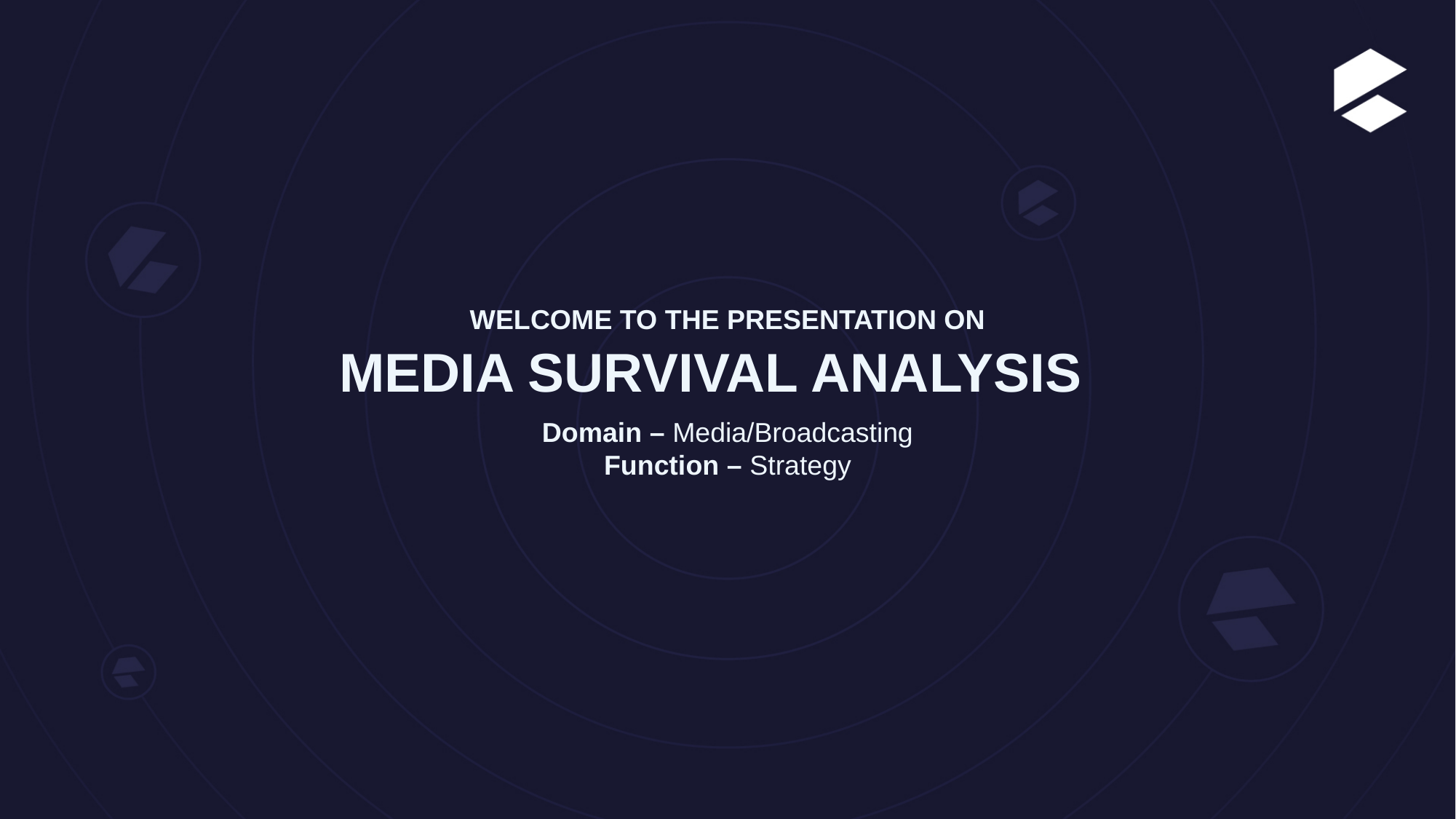

WELCOME TO THE PRESENTATION ON
# MEDIA SURVIVAL ANALYSIS
Domain – Media/Broadcasting
Function – Strategy